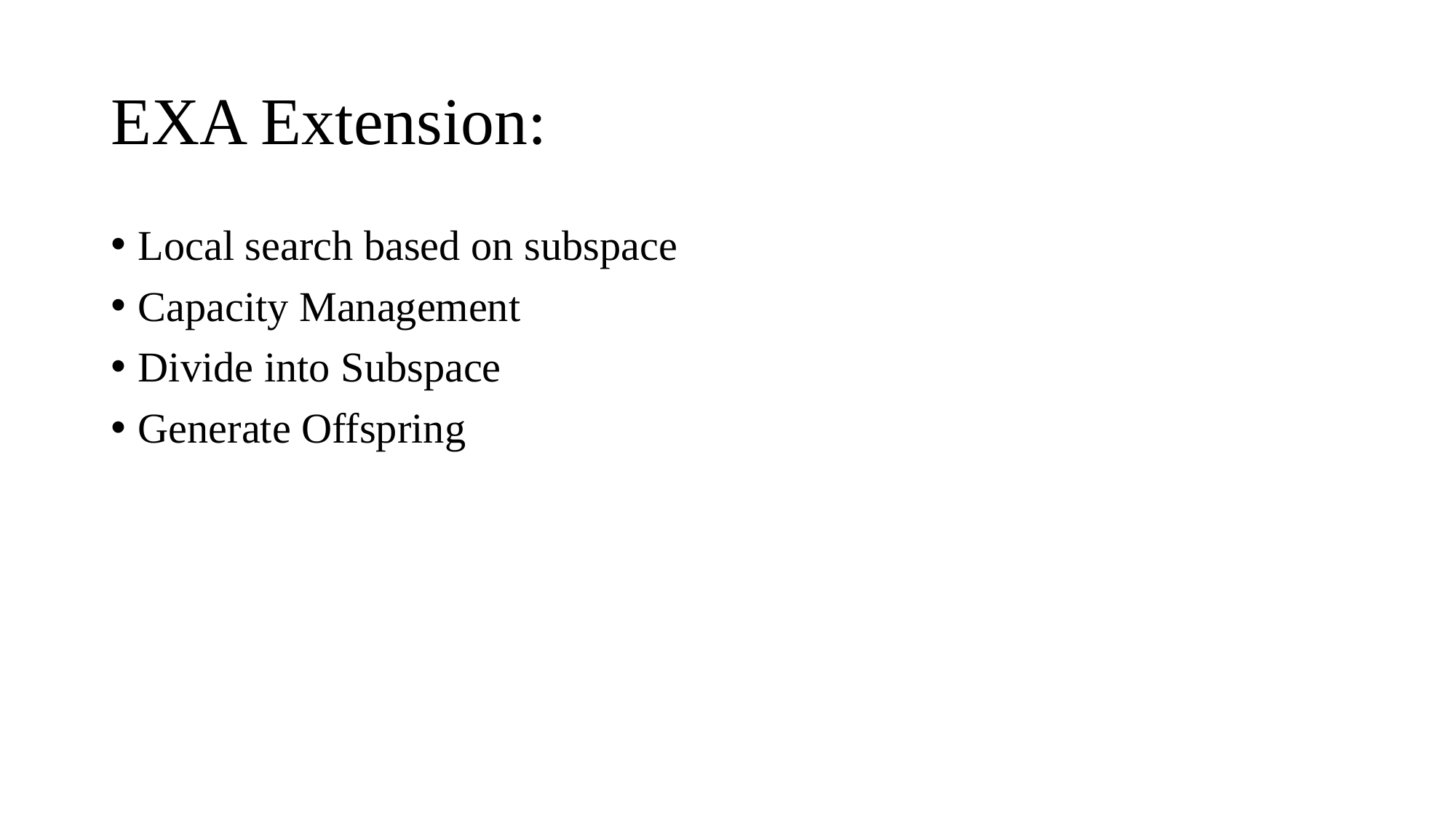

# EXA Extension:
Local search based on subspace
Capacity Management
Divide into Subspace
Generate Offspring